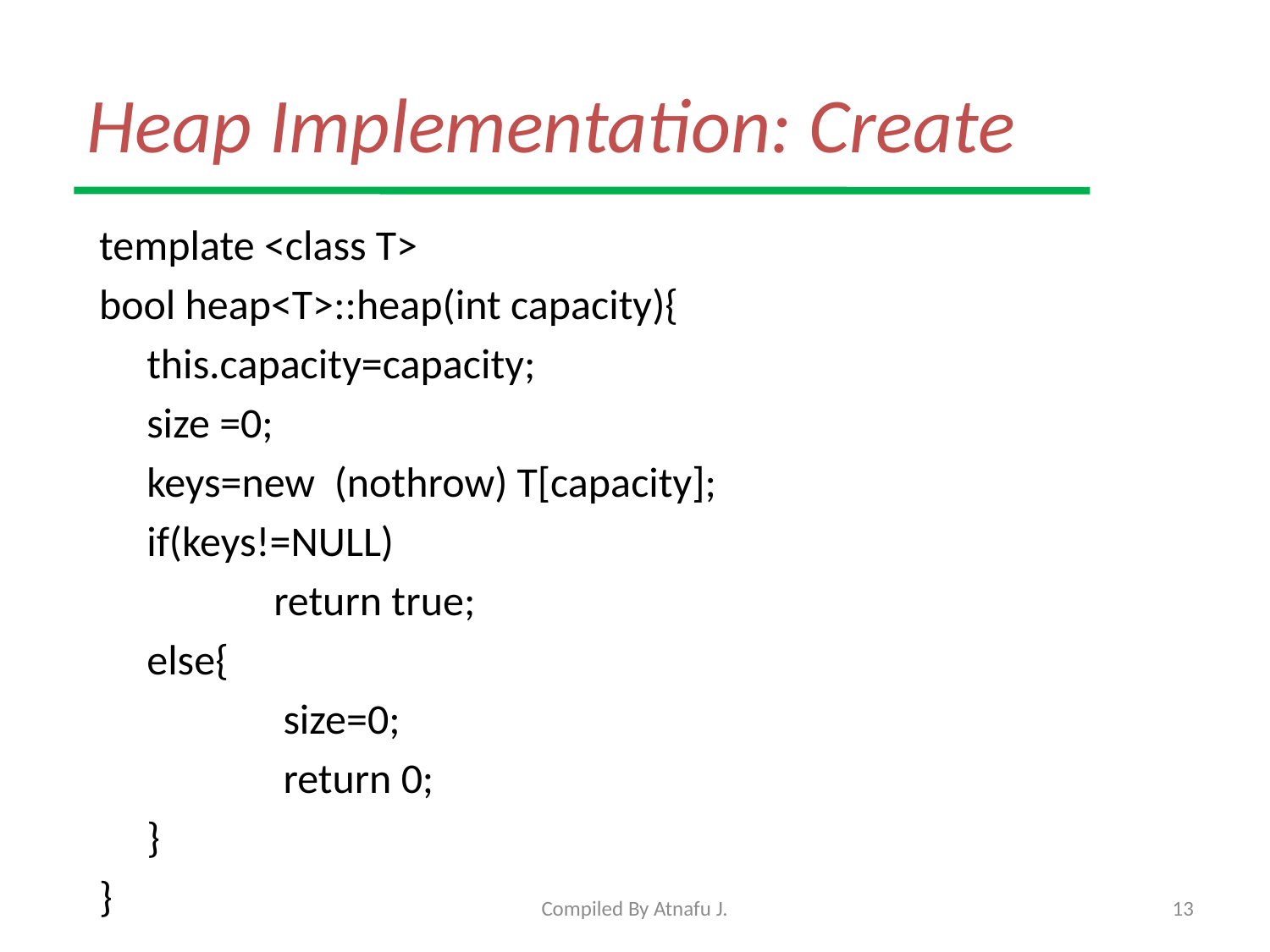

# Heap Implementation: Create
template <class T>
bool heap<T>::heap(int capacity){
	this.capacity=capacity;
	size =0;
	keys=new  (nothrow) T[capacity];
	if(keys!=NULL)
		return true;
	else{
		 size=0;
		 return 0;
	}
}

Compiled By Atnafu J.
13